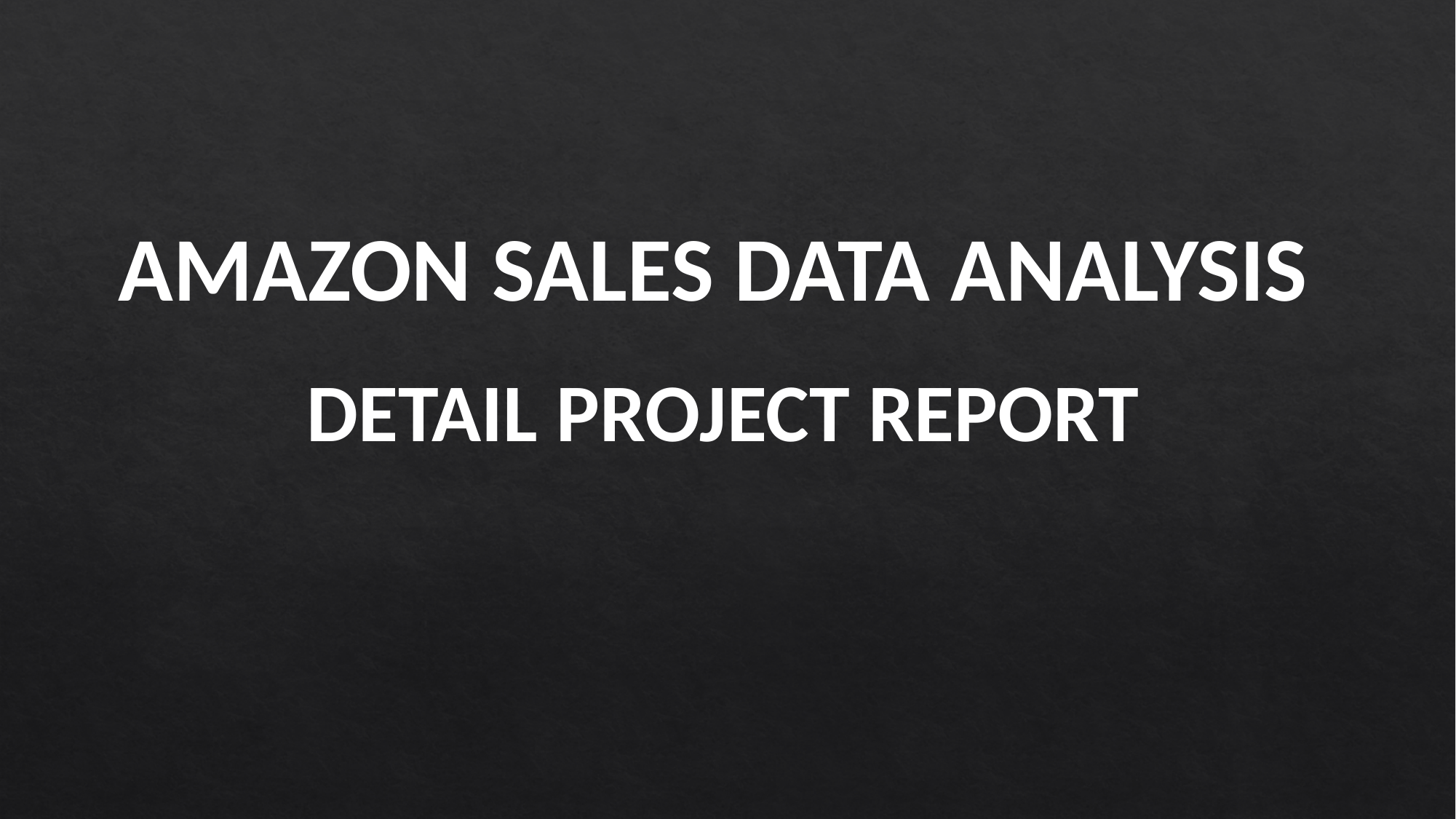

AMAZON SALES DATA ANALYSIS
DETAIL PROJECT REPORT